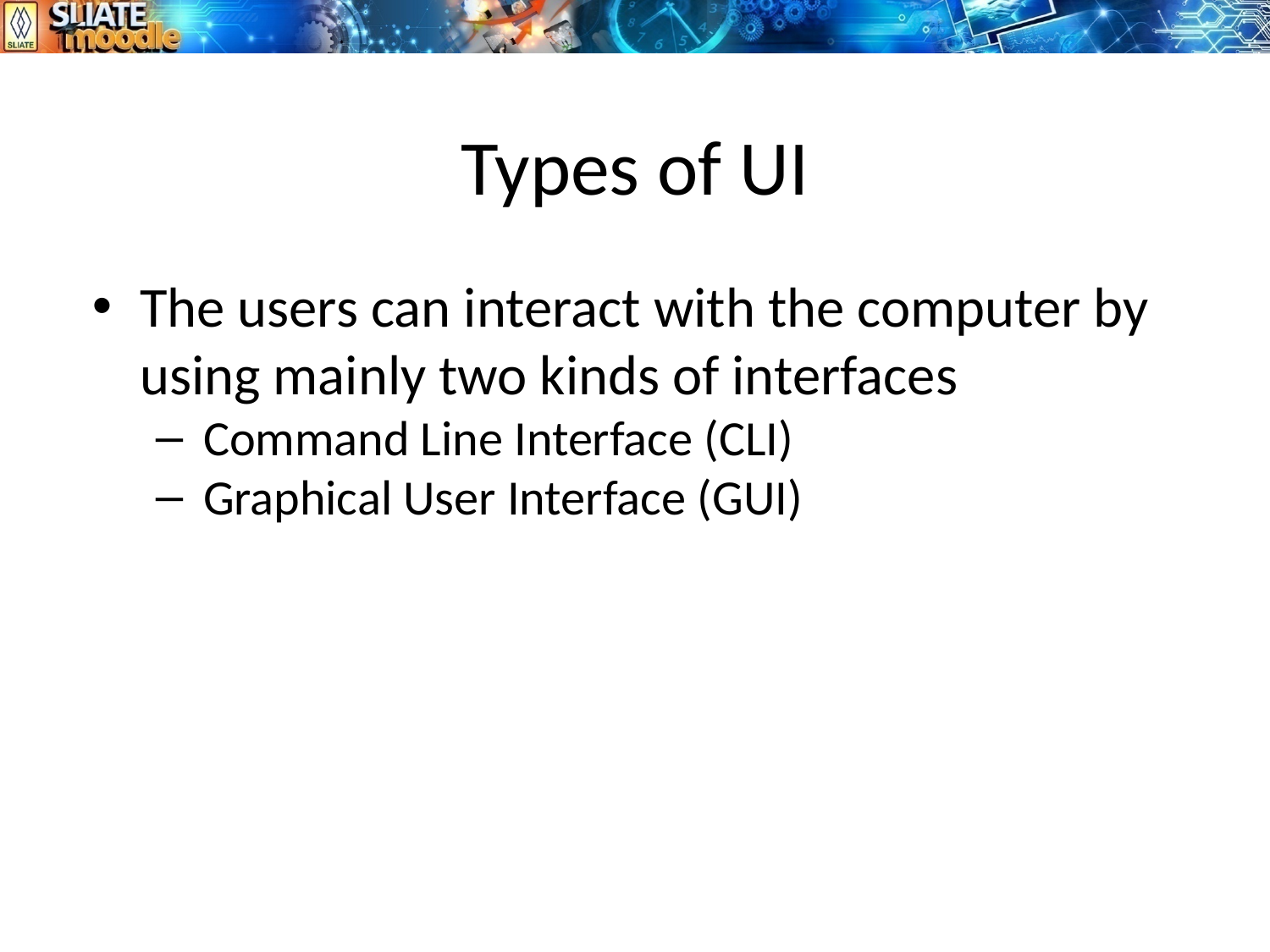

# Types of UI
The users can interact with the computer by using mainly two kinds of interfaces
Command Line Interface (CLI)
Graphical User Interface (GUI)